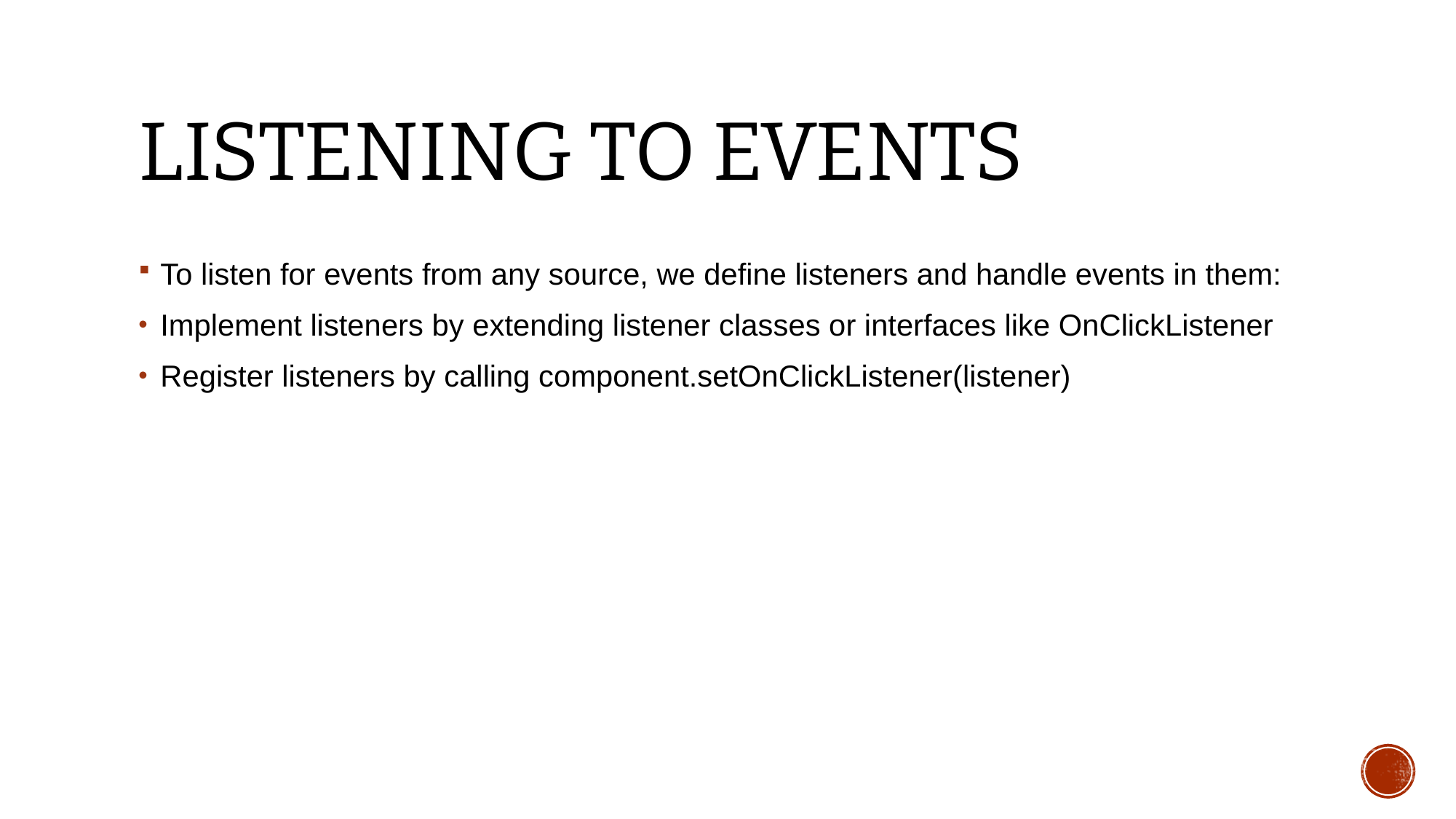

# Listening to events
To listen for events from any source, we define listeners and handle events in them:
Implement listeners by extending listener classes or interfaces like OnClickListener
Register listeners by calling component.setOnClickListener(listener)